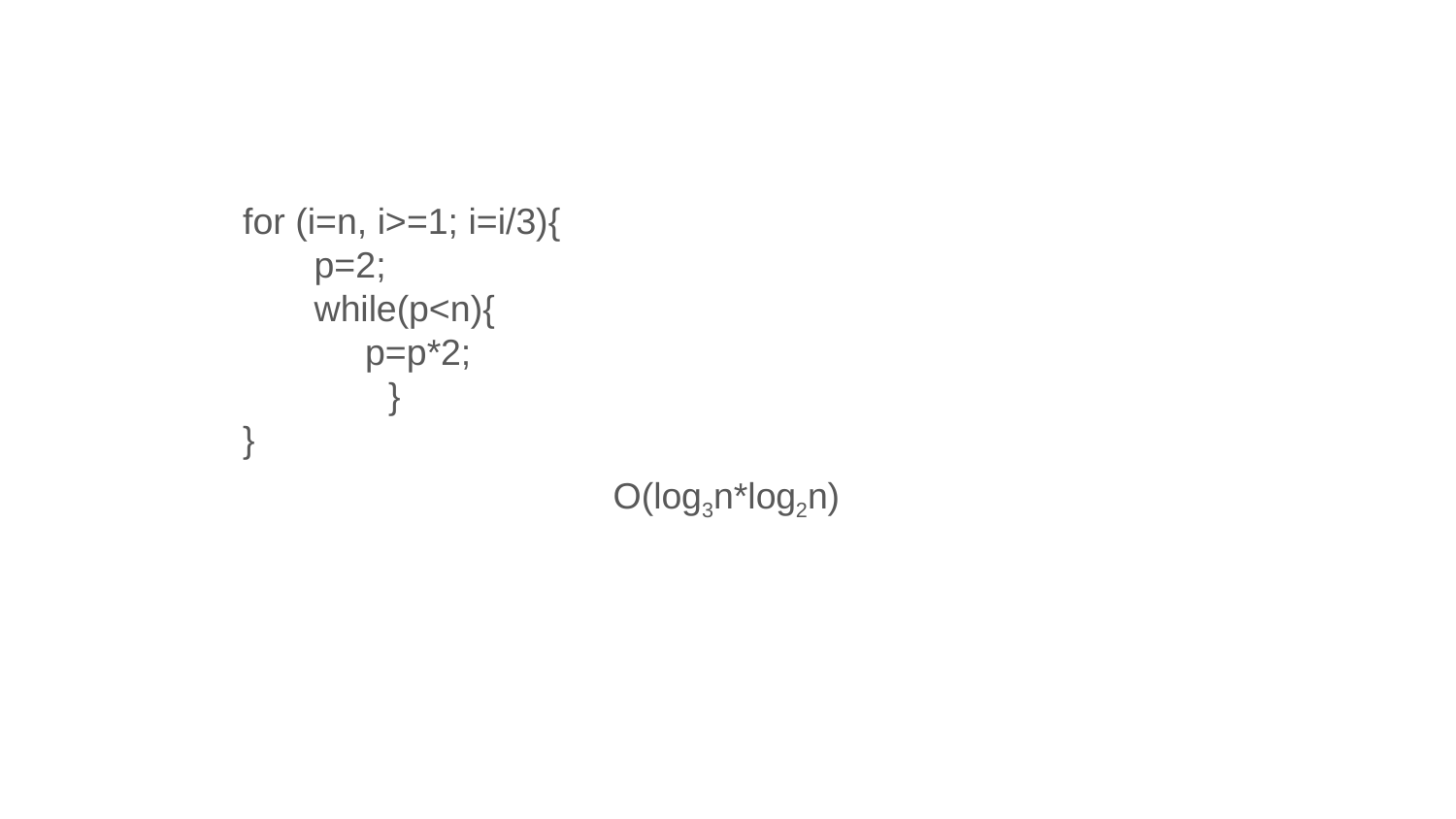

for (i=n, i>=1; i=i/3){
       p=2;
       while(p<n){
            p=p*2;
	}
}
O(log3n*log2n)